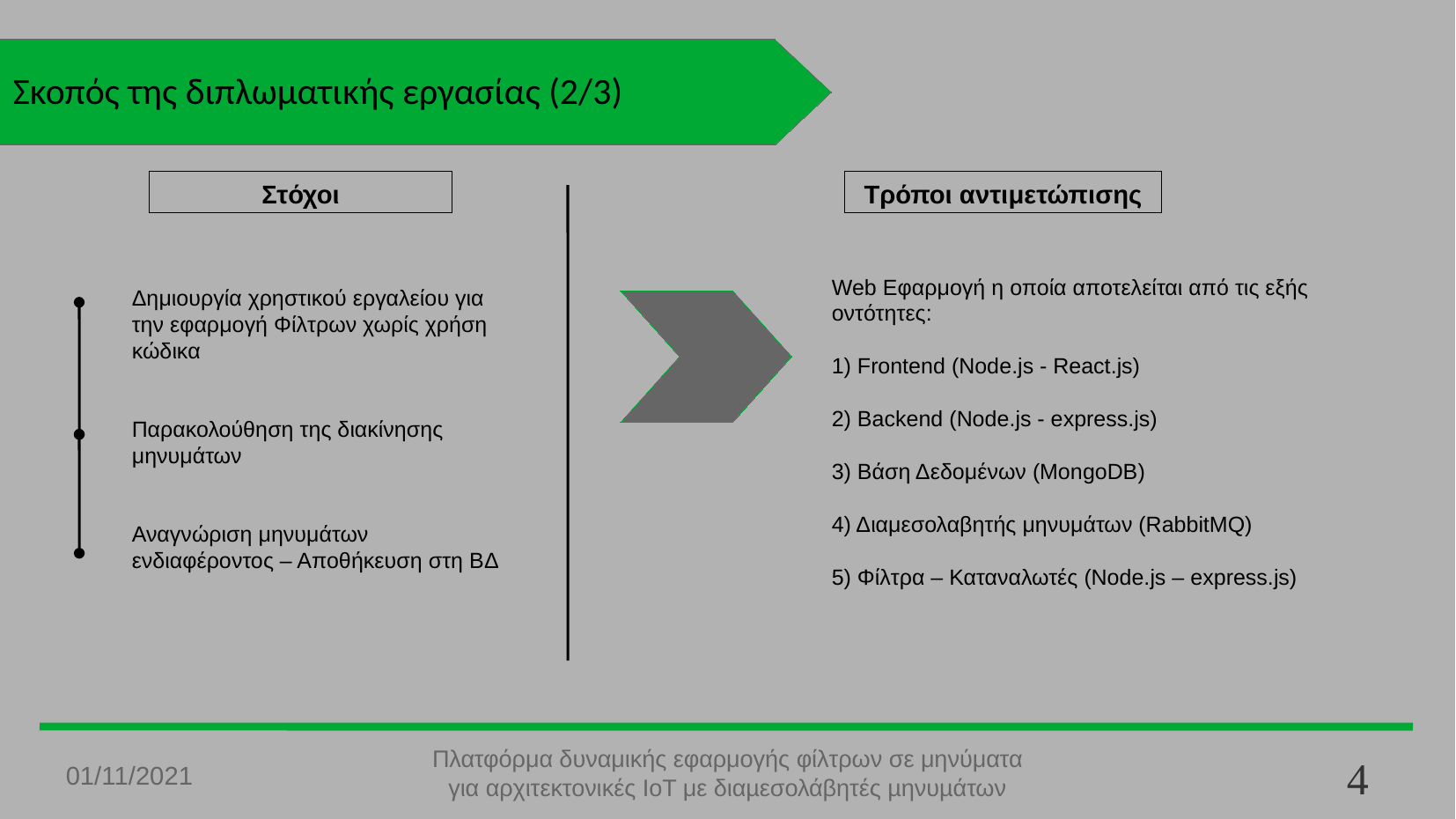

Σκοπός της διπλωματικής εργασίας (2/3)
Στόχοι
Τρόποι αντιμετώπισης

Web Εφαρμογή η οποία αποτελείται από τις εξής οντότητες:

1) Frontend (Node.js - React.js)

2) Backend (Node.js - express.js)

3) Βάση Δεδομένων (MongoDB)

4) Διαμεσολαβητής μηνυμάτων (RabbitMQ)

5) Φίλτρα – Καταναλωτές (Node.js – express.js)

Δημιουργία χρηστικού εργαλείου για την εφαρμογή Φίλτρων χωρίς χρήση κώδικα
Παρακολούθηση της διακίνησης μηνυμάτων
Αναγνώριση μηνυμάτων ενδιαφέροντος – Αποθήκευση στη ΒΔ

Πλατφόρμα δυναμικής εφαρμογής φίλτρων σε μηνύματα για αρχιτεκτονικές IoT με διαµεσολάβητές µηνυµάτων
4
01/11/2021